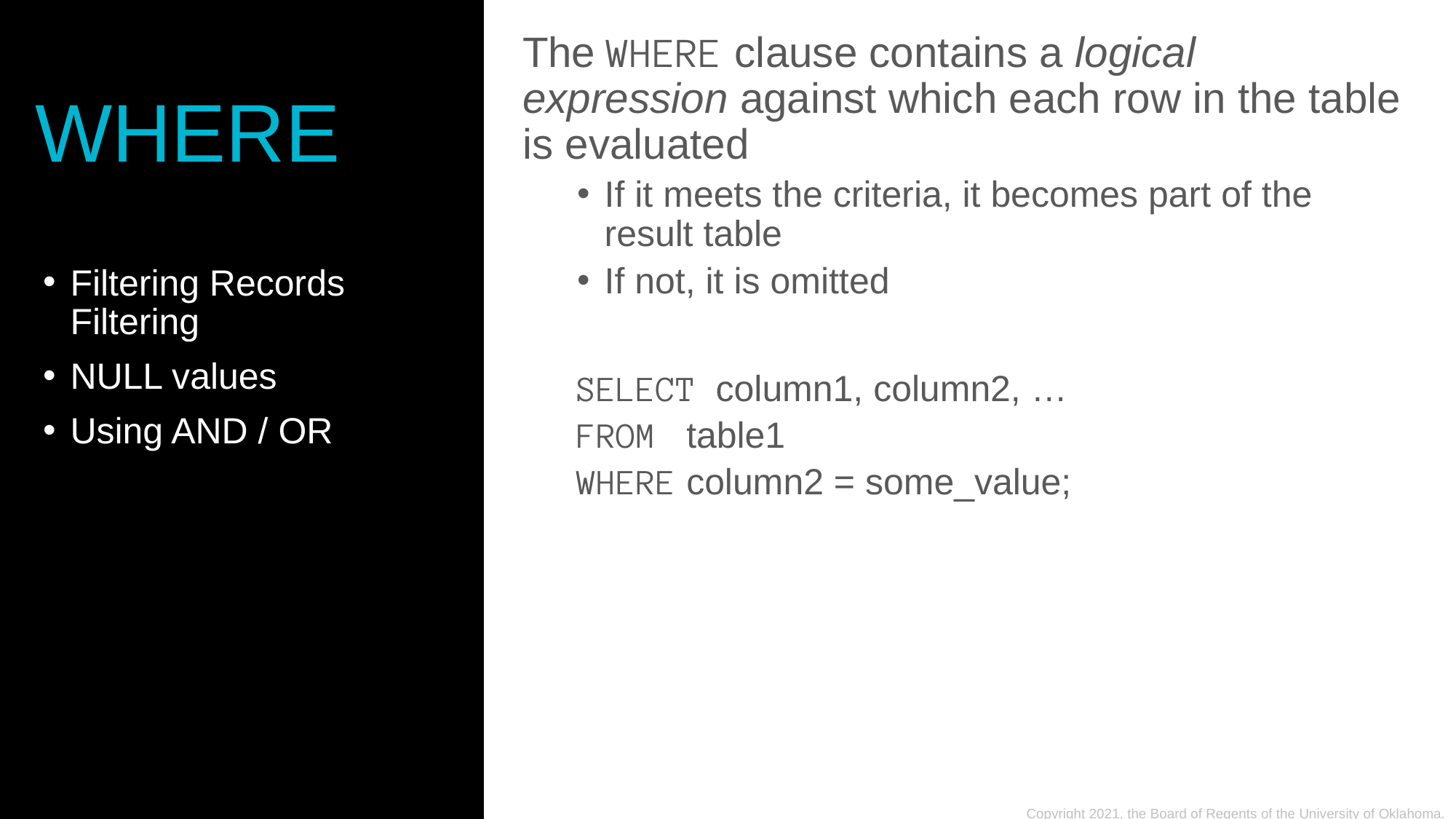

# WHERE
The WHERE clause contains a logical expression against which each row in the table is evaluated
If it meets the criteria, it becomes part of the result table
If not, it is omitted

SELECT column1, column2, …
FROM  table1
WHERE column2 = some_value;

Filtering Records Filtering
NULL values
Using AND / OR
Copyright 2021, the Board of Regents of the University of Oklahoma.